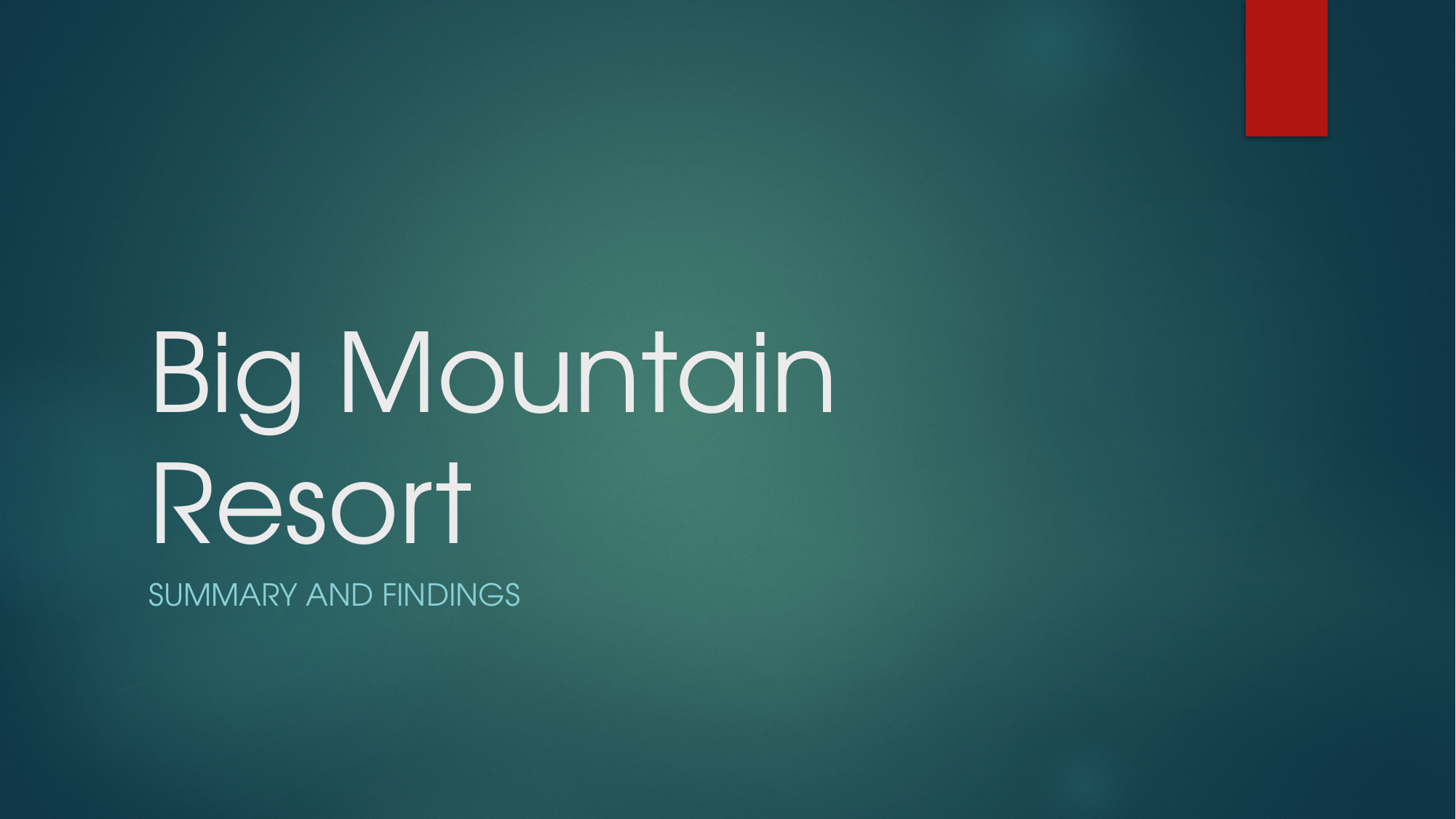

# Big Mountain Resort
Summary and Findings